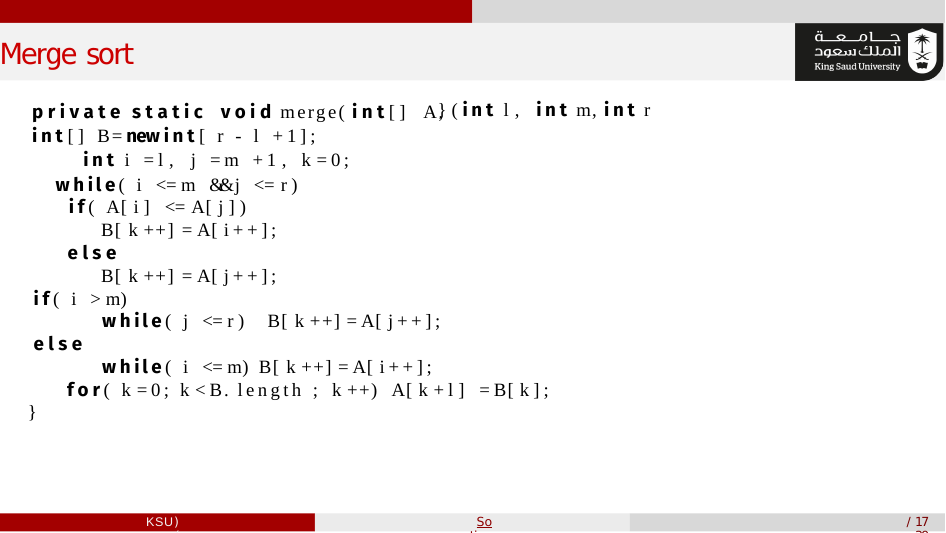

# Merge sort
i n t l, i n t  m, i n t  r) {
p r i v a t e   s t a t i c   v o i d merge( i n t [] A,
i n t [] B = new i n t [ r - l + 1];
      i n t i = l, j = m + 1 , k = 0;
   w h i l e ( i <= m && j <= r)
i f ( A[ i] <= A[ j])
B[ k ++] = A[ i++];
e l s e
B[ k ++] = A[ j++];
i f ( i > m)
w h i l e ( j <= r)  B[ k ++] = A[ j++];
e l s e
w h i l e ( i <= m)  B[ k ++] = A[ i++];
f o r ( k = 0; k < B. length ; k ++)  A[ k + l] = B[ k];
}

(KSU)
Sorting
17 / 39